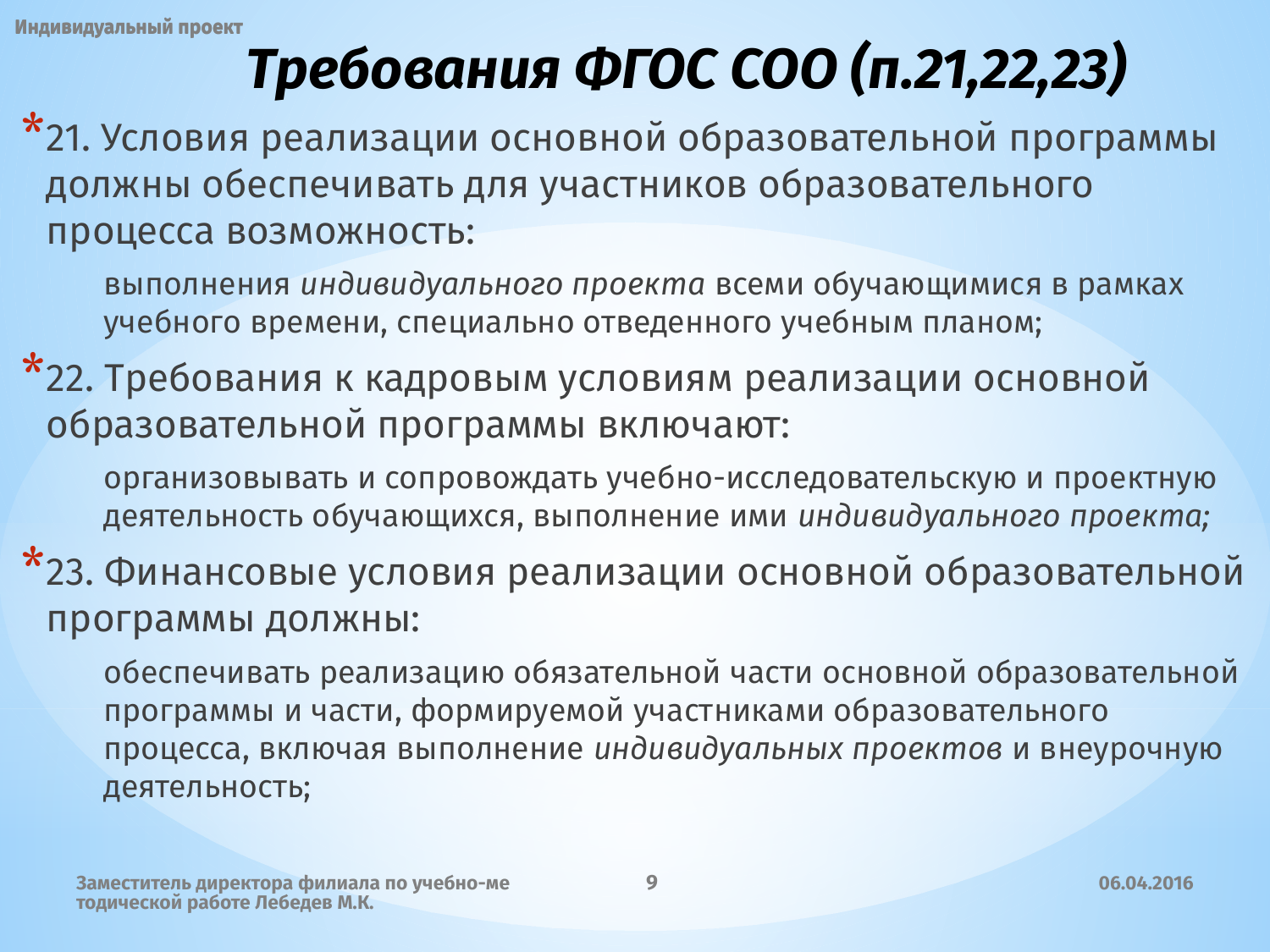

Индивидуальный проект
Индивидуальный проект
# Требования ФГОС СОО (п.21,22,23)
21. Условия реализации основной образовательной программы должны обеспечивать для участников образовательного процесса возможность:
выполнения индивидуального проекта всеми обучающимися в рамках учебного времени, специально отведенного учебным планом;
22. Требования к кадровым условиям реализации основной образовательной программы включают:
организовывать и сопровождать учебно-исследовательскую и проектную деятельность обучающихся, выполнение ими индивидуального проекта;
23. Финансовые условия реализации основной образовательной программы должны:
обеспечивать реализацию обязательной части основной образовательной программы и части, формируемой участниками образовательного процесса, включая выполнение индивидуальных проектов и внеурочную деятельность;
9
Заместитель директора филиала по учебно-методической работе Лебедев М.К.
06.04.2016